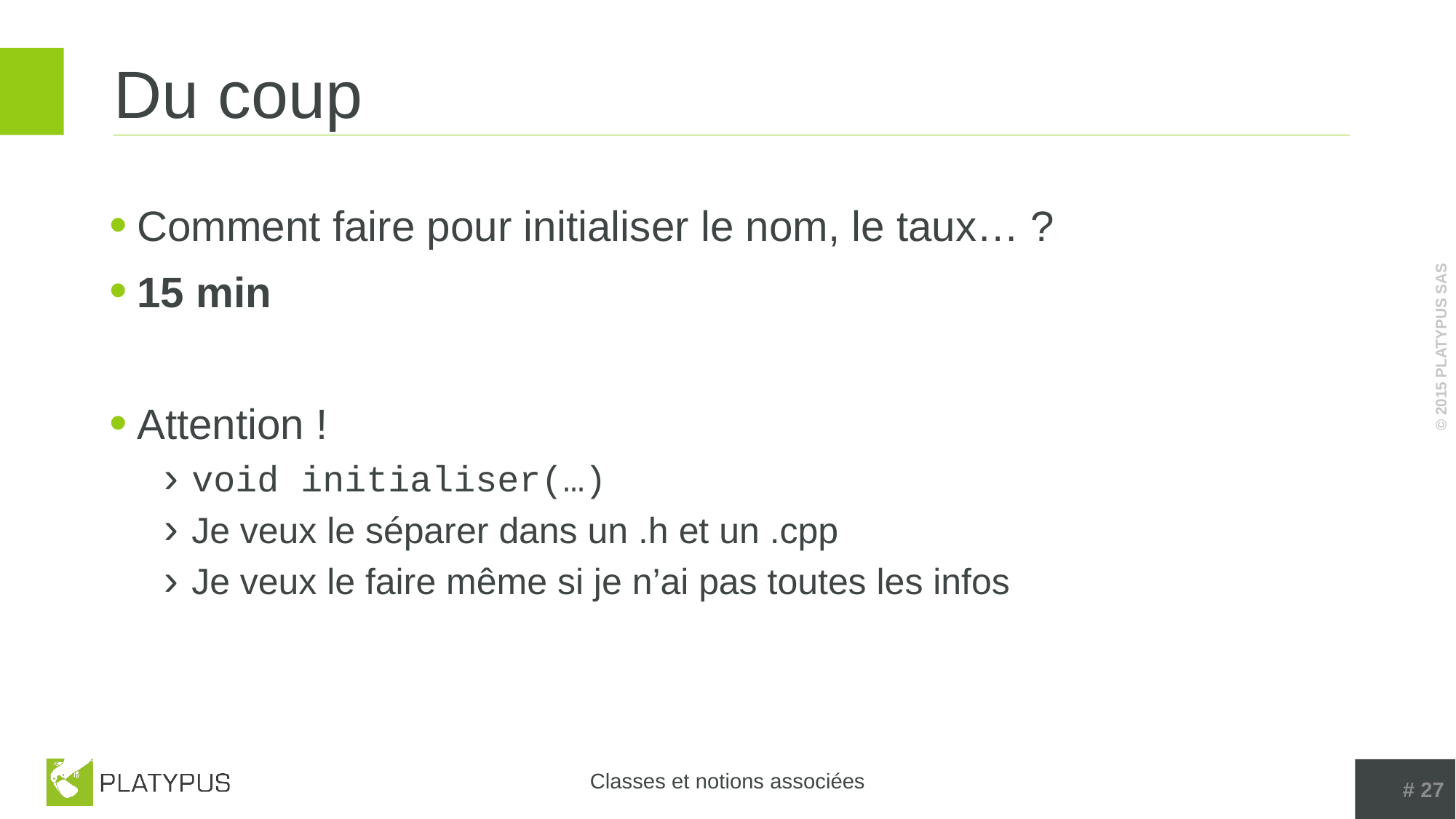

# Du coup
Comment faire pour initialiser le nom, le taux… ?
15 min

Attention !
void initialiser(…)
Je veux le séparer dans un .h et un .cpp
Je veux le faire même si je n’ai pas toutes les infos
# 27
Classes et notions associées